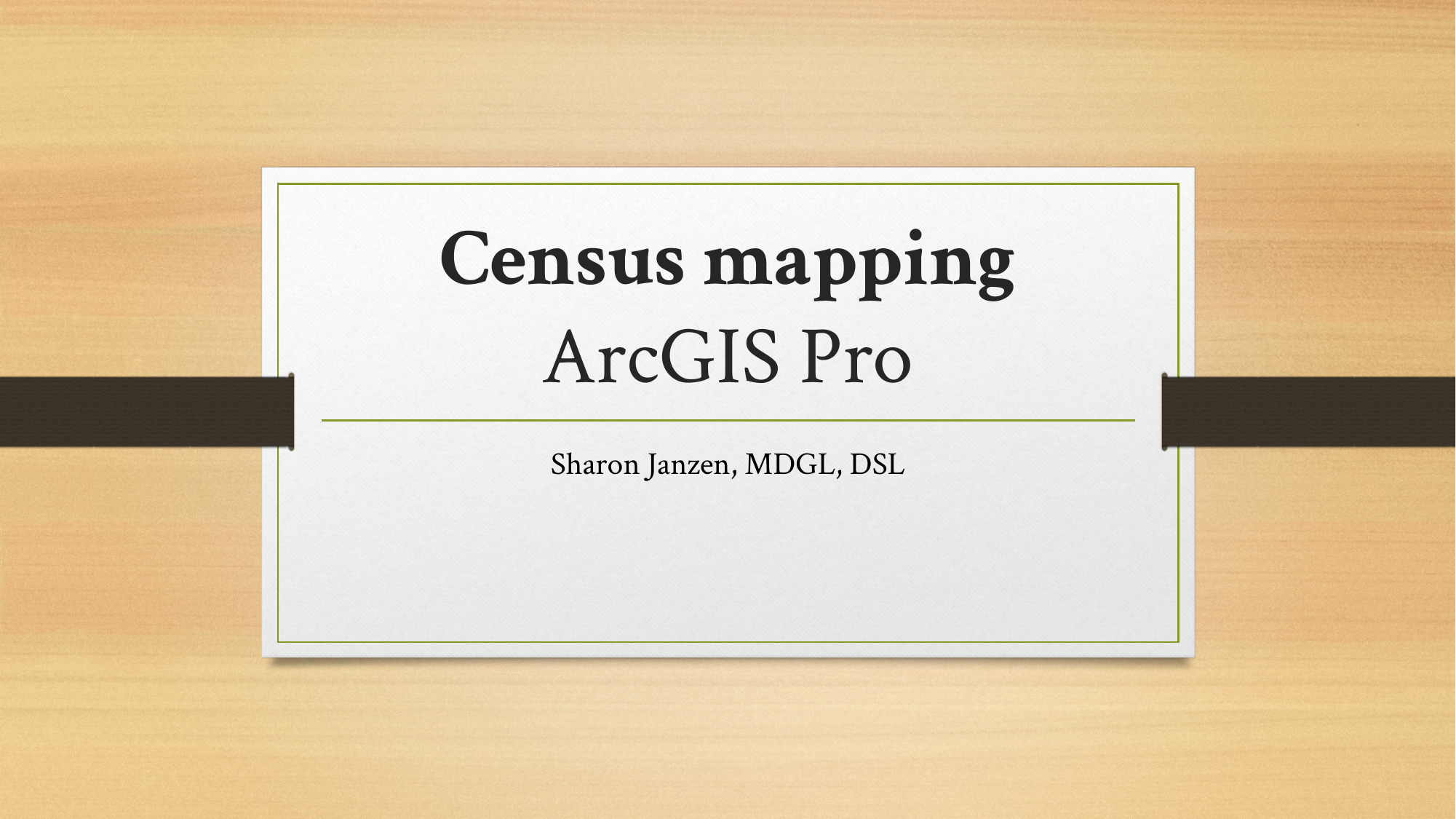

# Census mapping ArcGIS Pro
Sharon Janzen, MDGL, DSL